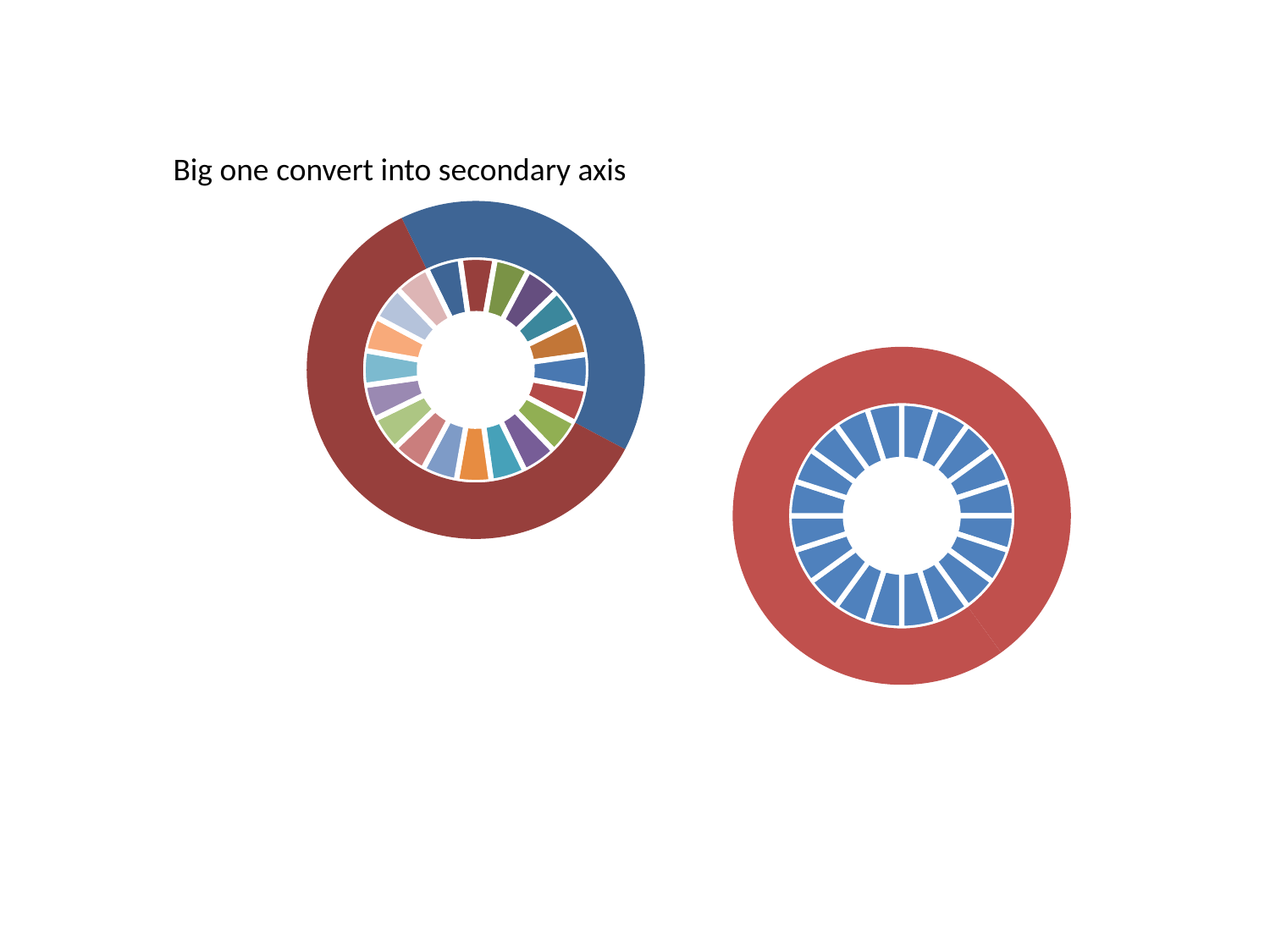

Big one convert into secondary axis

### Chart

| Category | Sales | Value |
|---|---|---|
| 1st Qtr | 1.0 | 0.4 |
| 2nd Qtr | 1.0 | 0.6 |

### Chart

| Category | Sales | Value |
|---|---|---|
| 1st Qtr | 1.0 | 0.4 |
| 2nd Qtr | 1.0 | 0.6 |